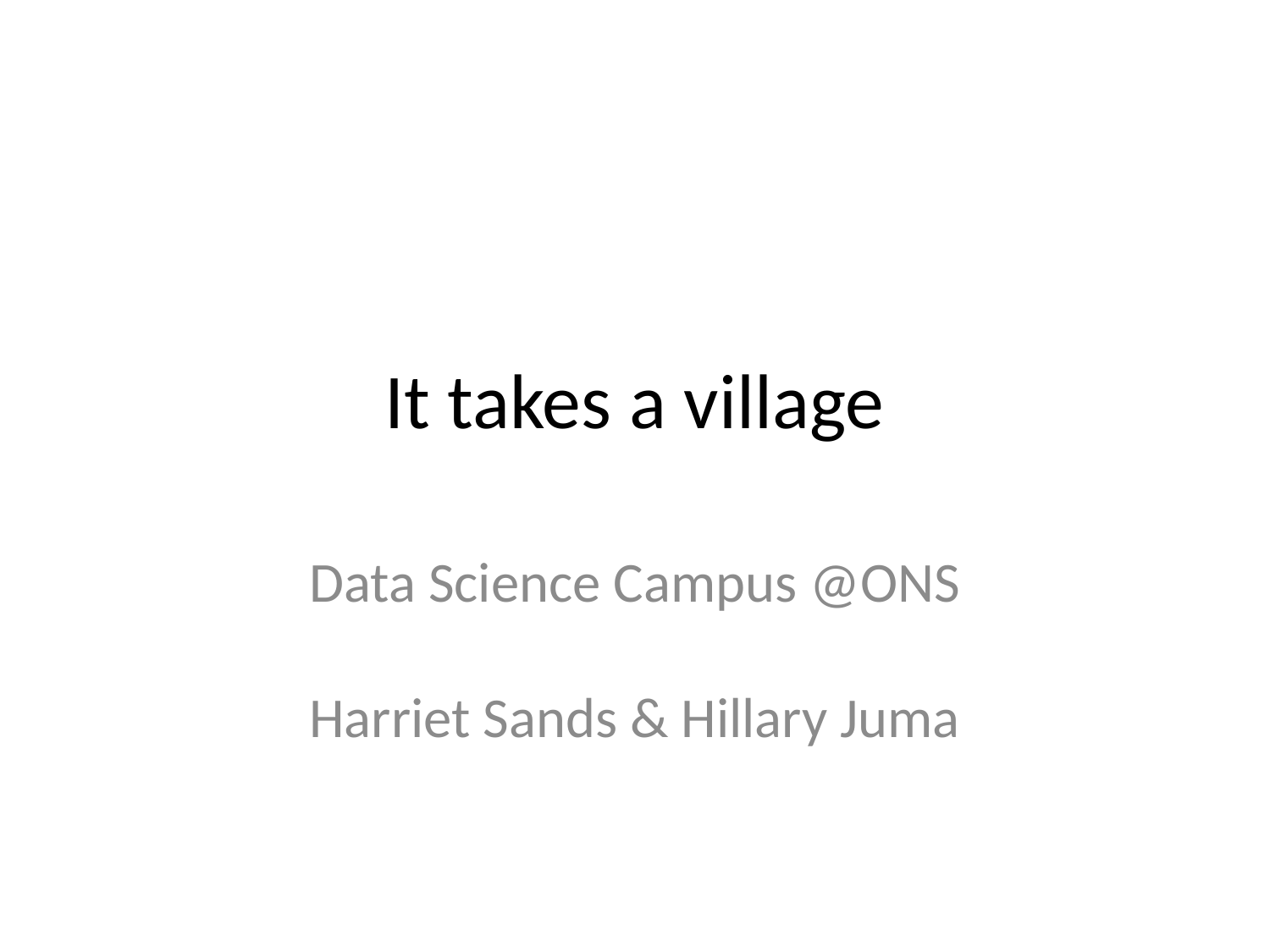

# It takes a village
Data Science Campus @ONS
Harriet Sands & Hillary Juma